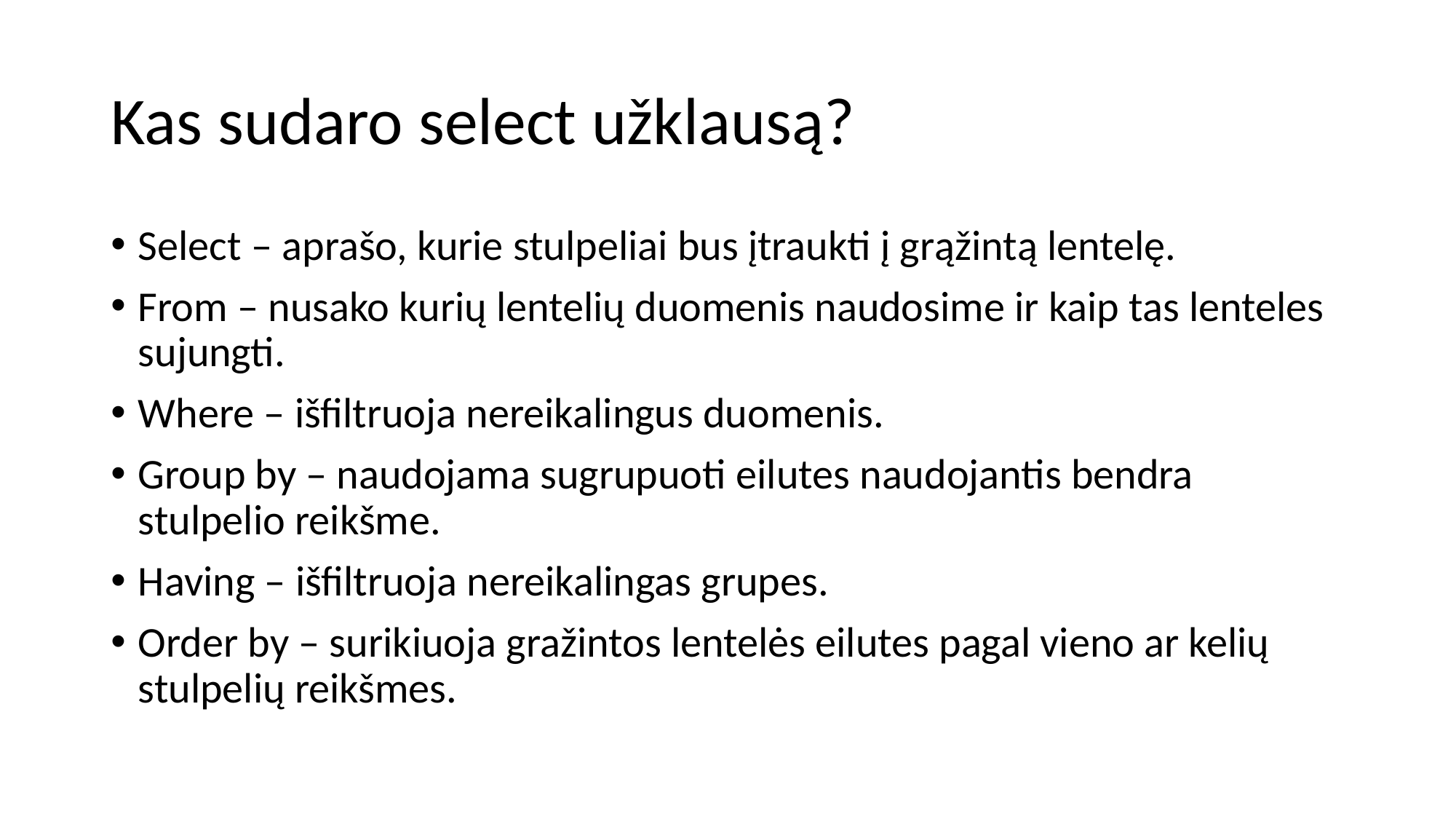

# Kas sudaro select užklausą?
Select – aprašo, kurie stulpeliai bus įtraukti į grąžintą lentelę.
From – nusako kurių lentelių duomenis naudosime ir kaip tas lenteles sujungti.
Where – išfiltruoja nereikalingus duomenis.
Group by – naudojama sugrupuoti eilutes naudojantis bendra stulpelio reikšme.
Having – išfiltruoja nereikalingas grupes.
Order by – surikiuoja gražintos lentelės eilutes pagal vieno ar kelių stulpelių reikšmes.